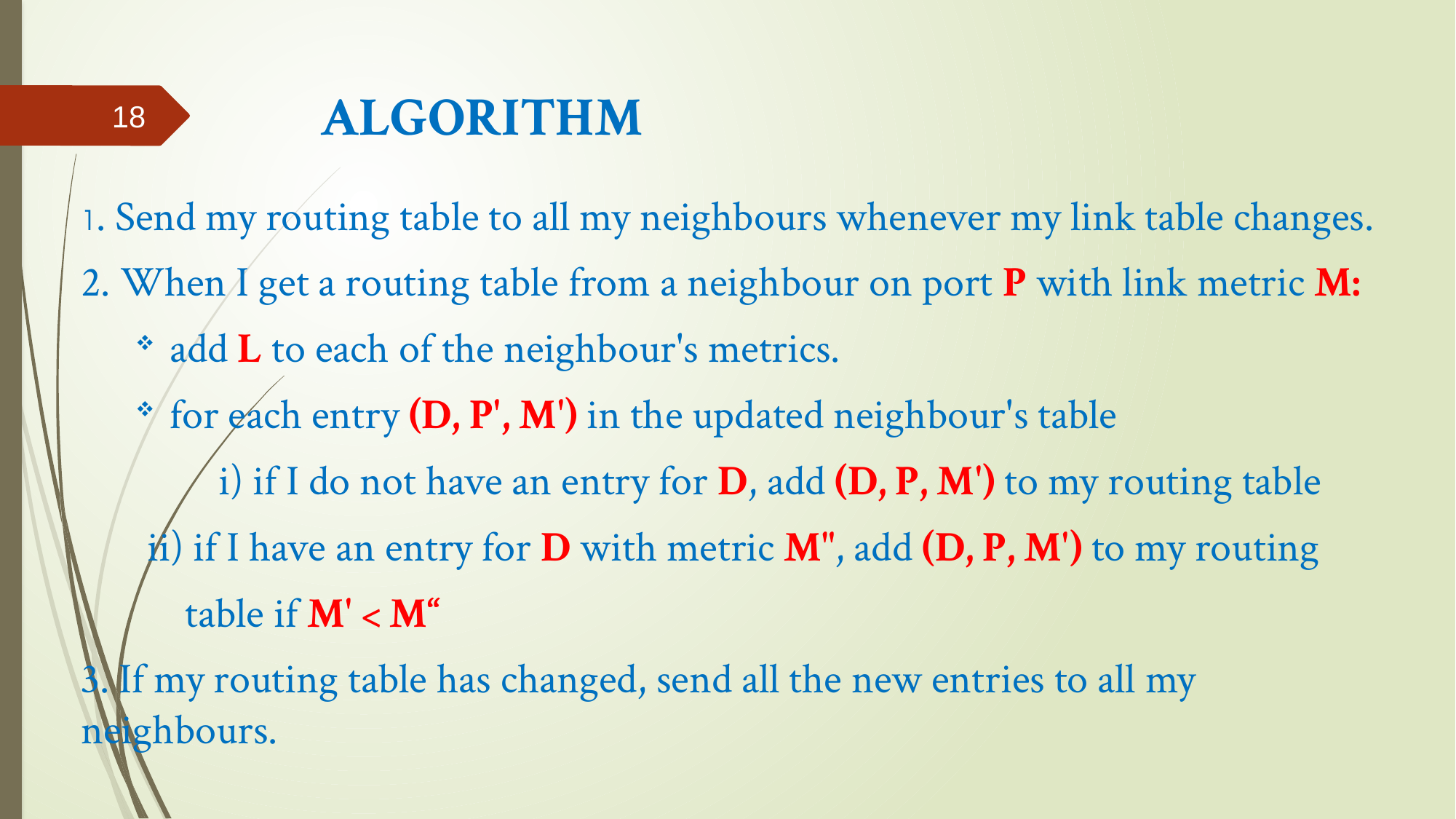

# ALGORITHM
18
1. Send my routing table to all my neighbours whenever my link table changes.
2. When I get a routing table from a neighbour on port P with link metric M:
add L to each of the neighbour's metrics.
for each entry (D, P', M') in the updated neighbour's table
	   i) if I do not have an entry for D, add (D, P, M') to my routing table
       ii) if I have an entry for D with metric M", add (D, P, M') to my routing
           table if M' < M“
3. If my routing table has changed, send all the new entries to all my neighbours.